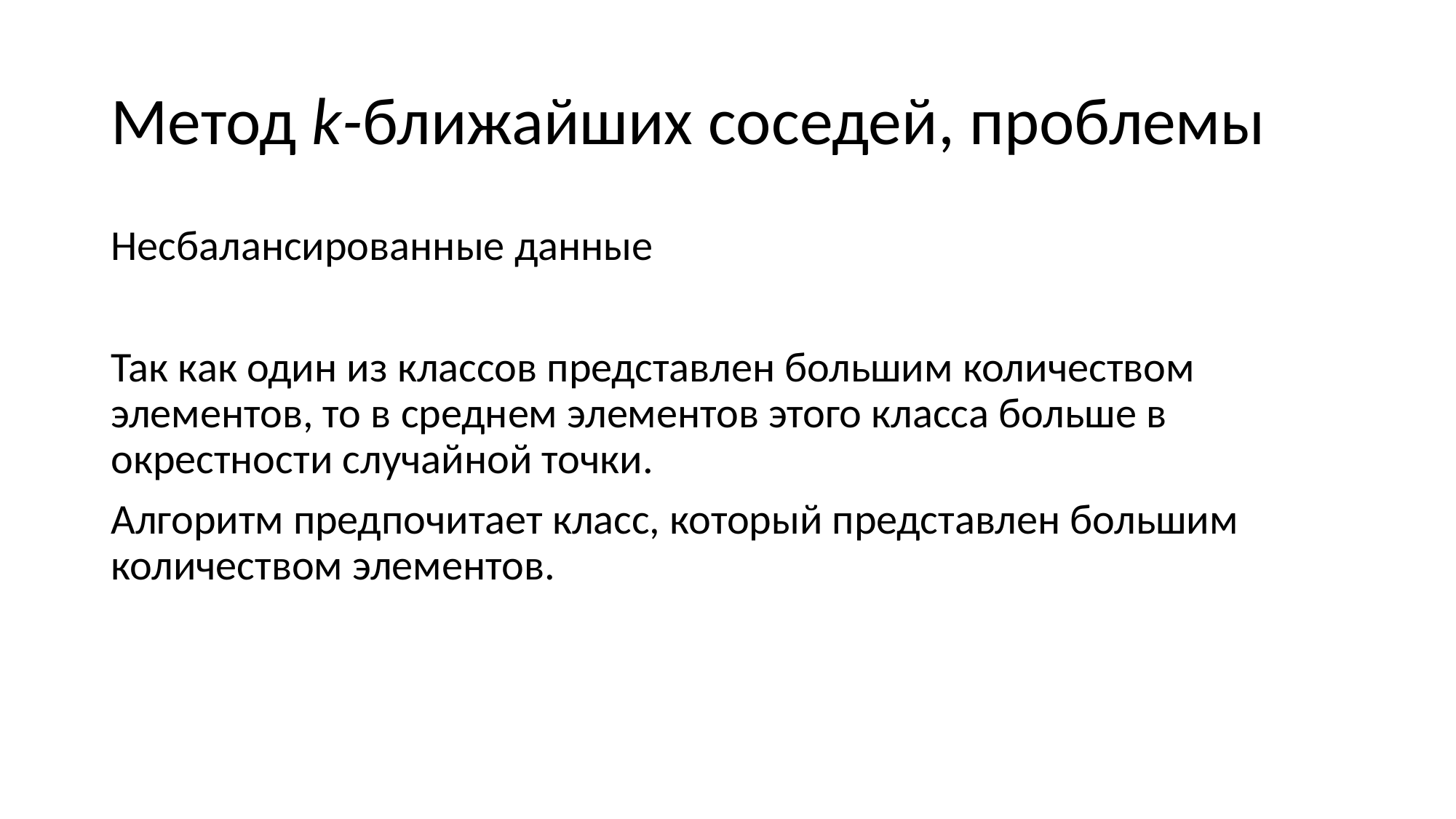

# Метод k-ближайших соседей, проблемы
Несбалансированные данные

Так как один из классов представлен большим количеством элементов, то в среднем элементов этого класса больше в окрестности случайной точки.
Алгоритм предпочитает класс, который представлен большим количеством элементов.